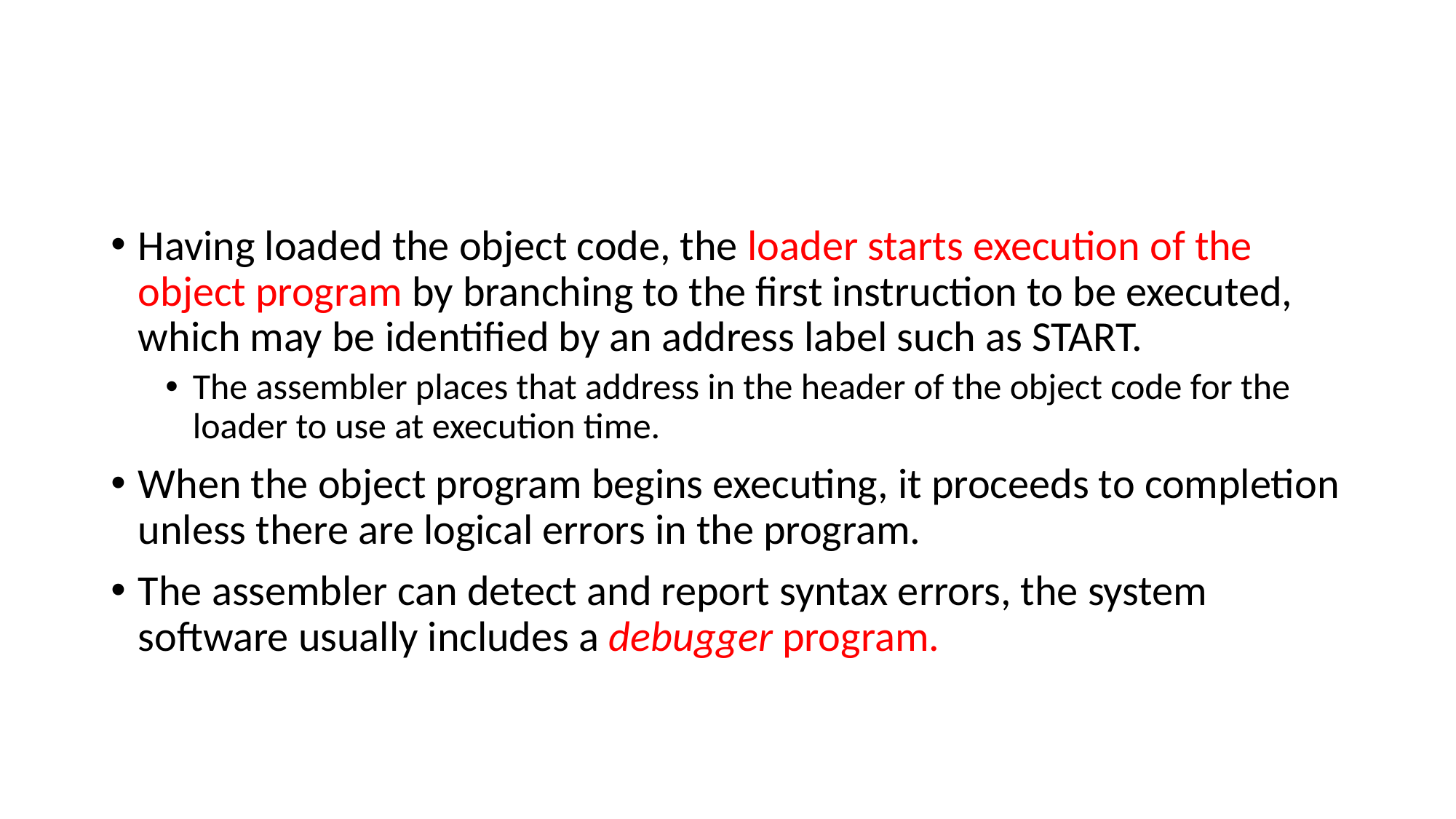

#
Having loaded the object code, the loader starts execution of the object program by branching to the first instruction to be executed, which may be identified by an address label such as START.
The assembler places that address in the header of the object code for the loader to use at execution time.
When the object program begins executing, it proceeds to completion unless there are logical errors in the program.
The assembler can detect and report syntax errors, the system software usually includes a debugger program.